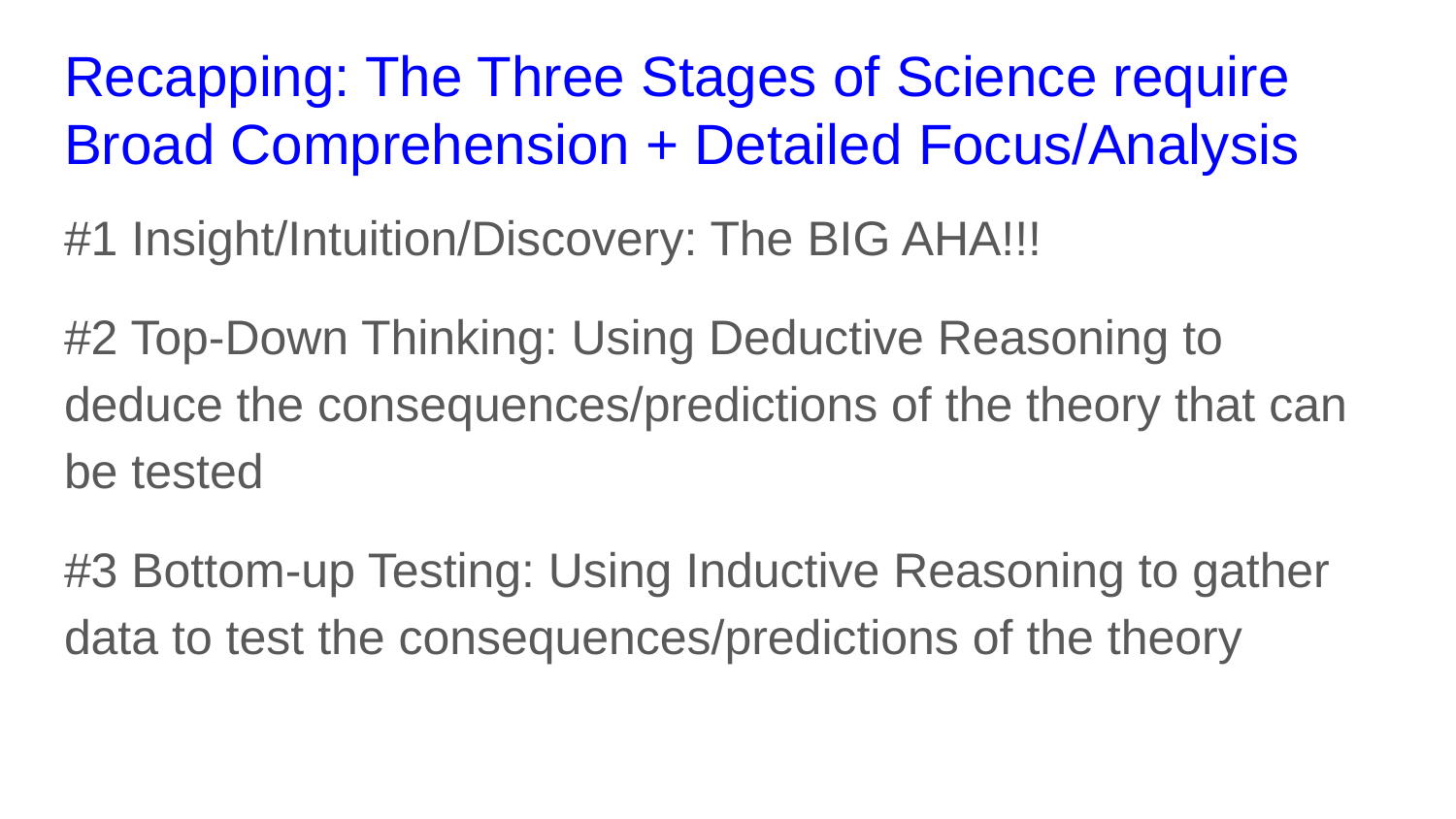

# Recapping: The Three Stages of Science require Broad Comprehension + Detailed Focus/Analysis
#1 Insight/Intuition/Discovery: The BIG AHA!!!
#2 Top-Down Thinking: Using Deductive Reasoning to deduce the consequences/predictions of the theory that can be tested
#3 Bottom-up Testing: Using Inductive Reasoning to gather data to test the consequences/predictions of the theory